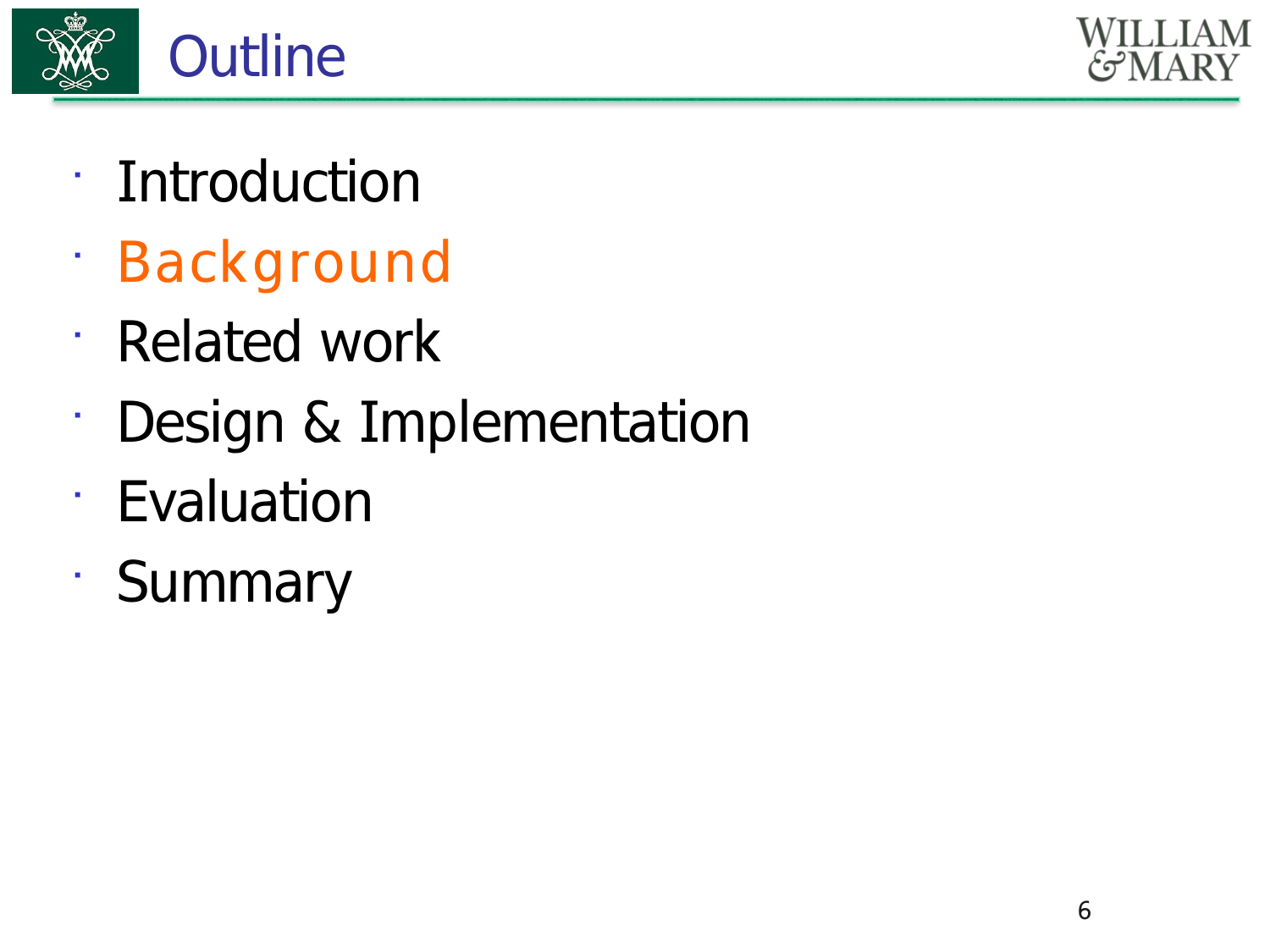

# Outline
Introduction
Background
Related work
Design & Implementation
Evaluation
Summary

6